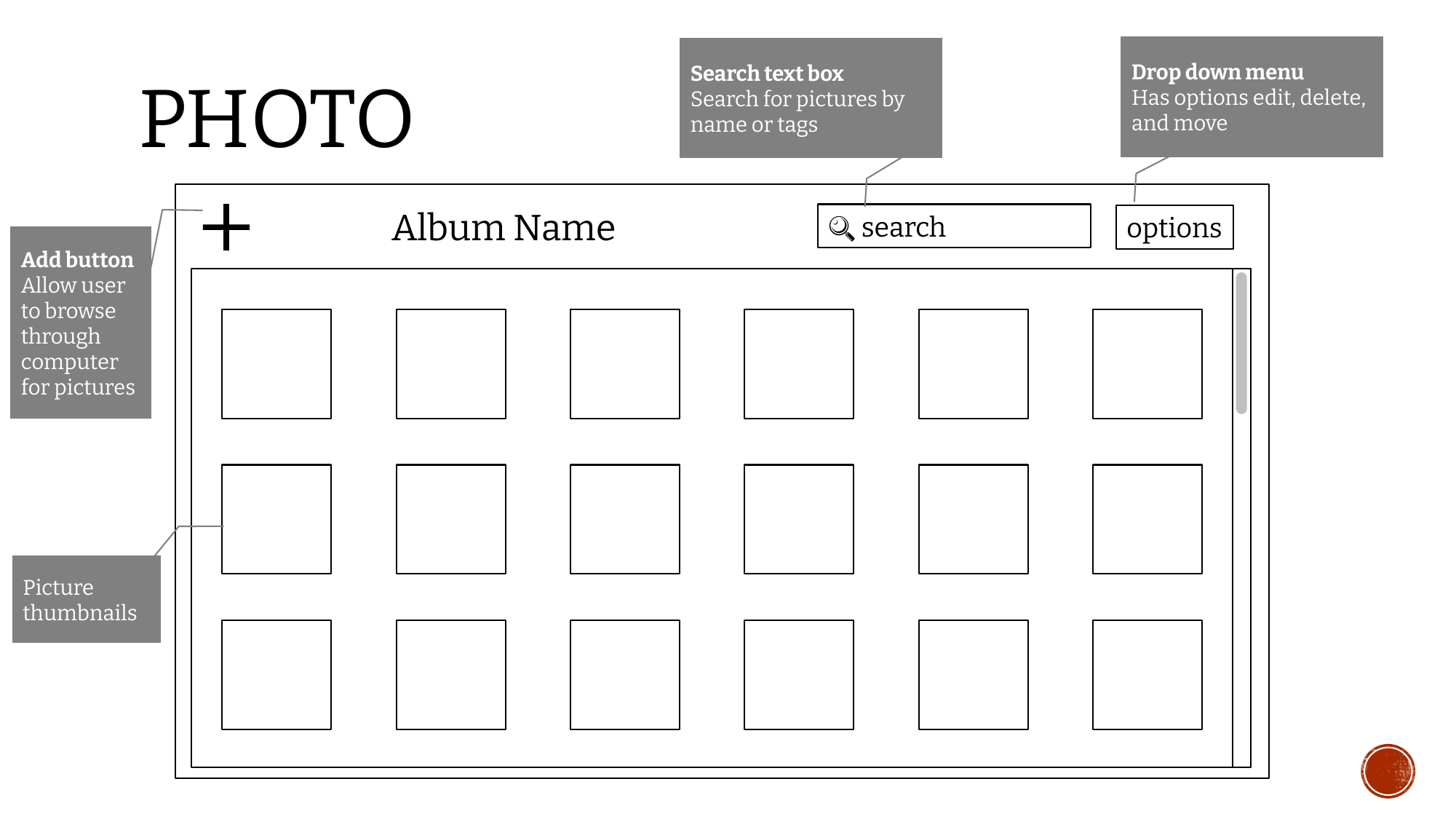

Drop down menu
Has options edit, delete, and move
Search text box
Search for pictures by name or tags
# photo

Album Name
🔍 search
options
Add button
Allow user to browse through computer for pictures

Picture thumbnails